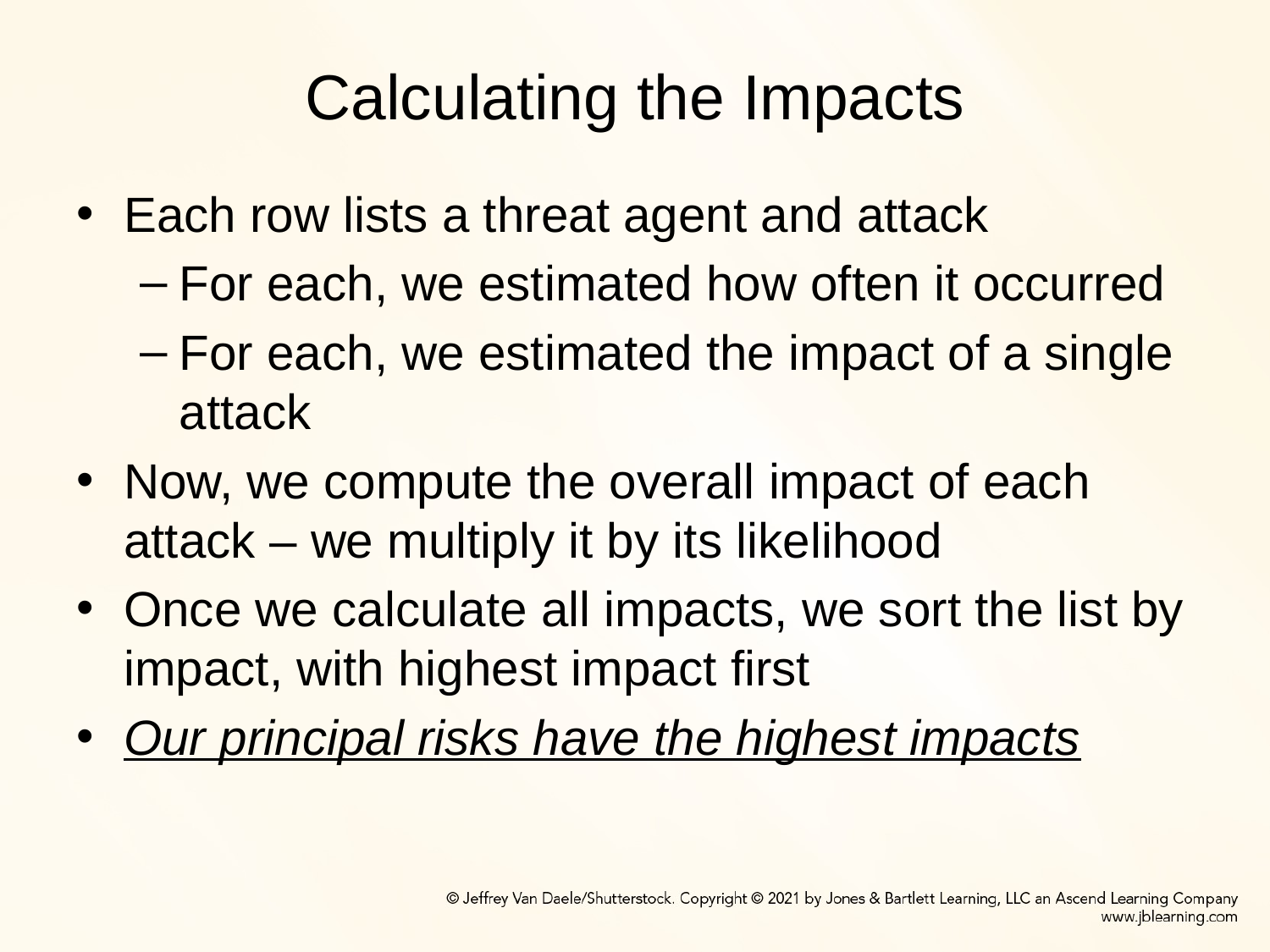

# Calculating the Impacts
Each row lists a threat agent and attack
For each, we estimated how often it occurred
For each, we estimated the impact of a single attack
Now, we compute the overall impact of each attack – we multiply it by its likelihood
Once we calculate all impacts, we sort the list by impact, with highest impact first
Our principal risks have the highest impacts